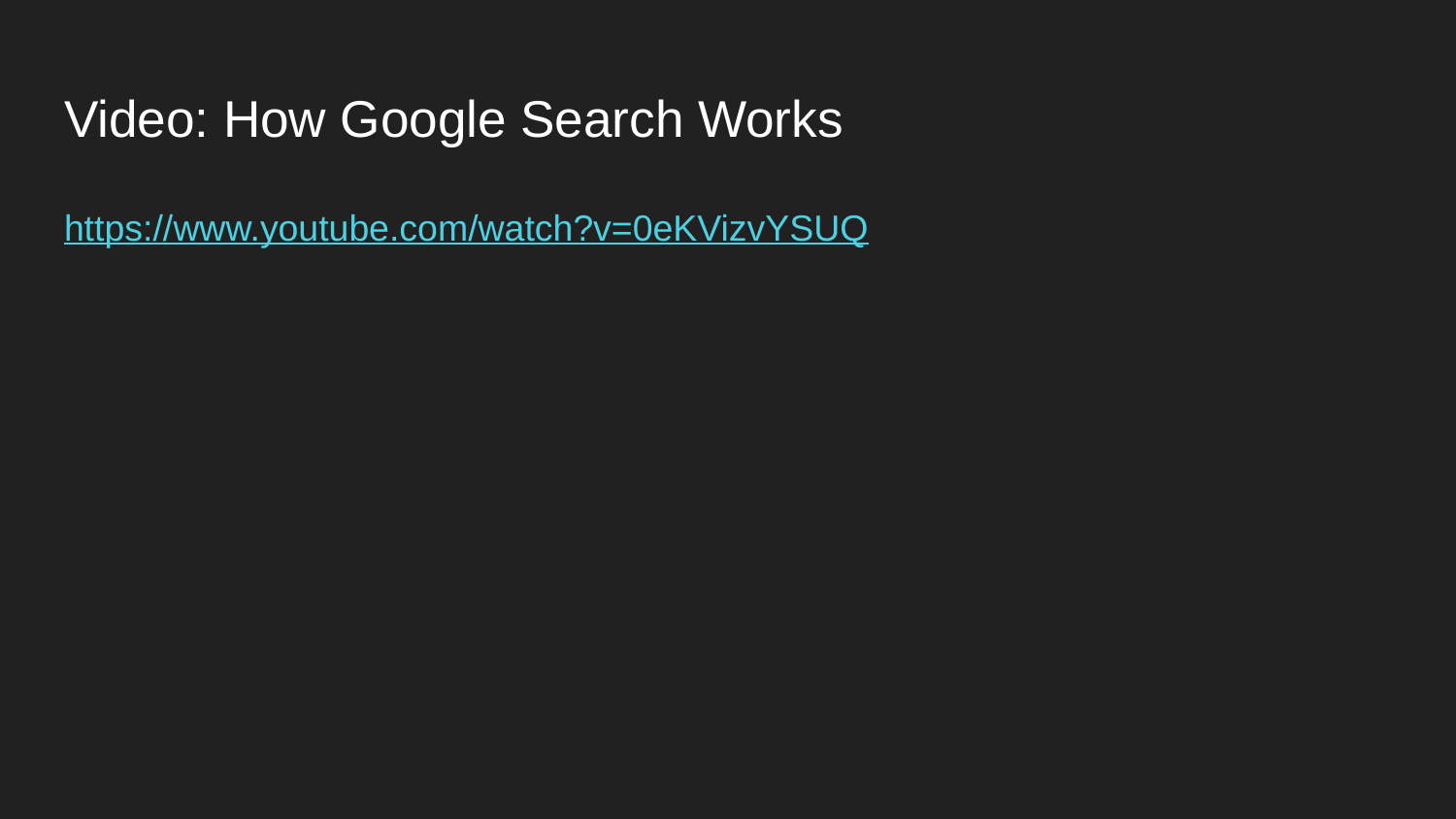

# Video: How Google Search Works

https://www.youtube.com/watch?v=0eKVizvYSUQ